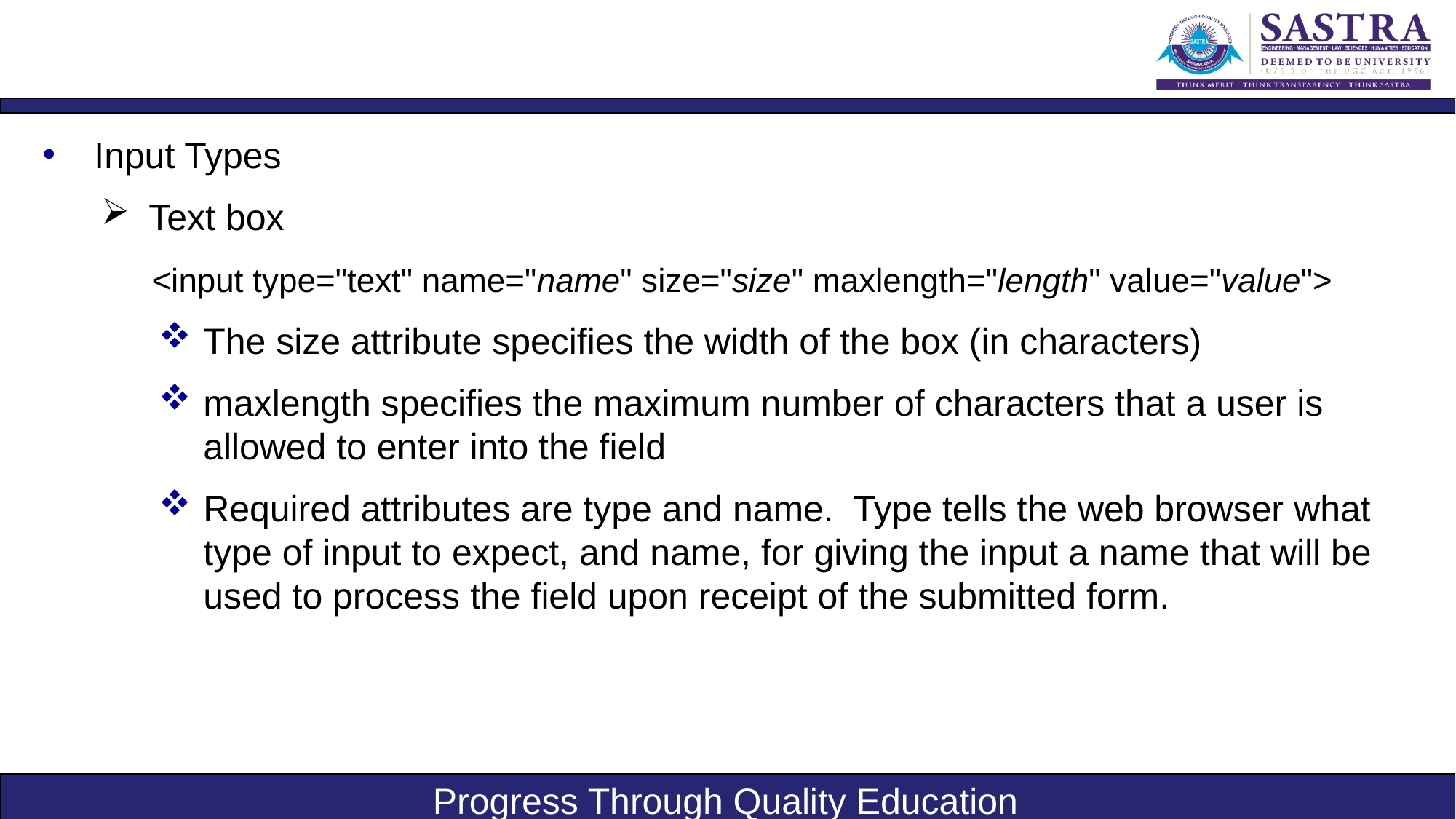

#
Input Types
Text box
	<input type="text" name="name" size="size" maxlength="length" value="value">
The size attribute specifies the width of the box (in characters)
maxlength specifies the maximum number of characters that a user is allowed to enter into the field
Required attributes are type and name.  Type tells the web browser what type of input to expect, and name, for giving the input a name that will be used to process the field upon receipt of the submitted form.